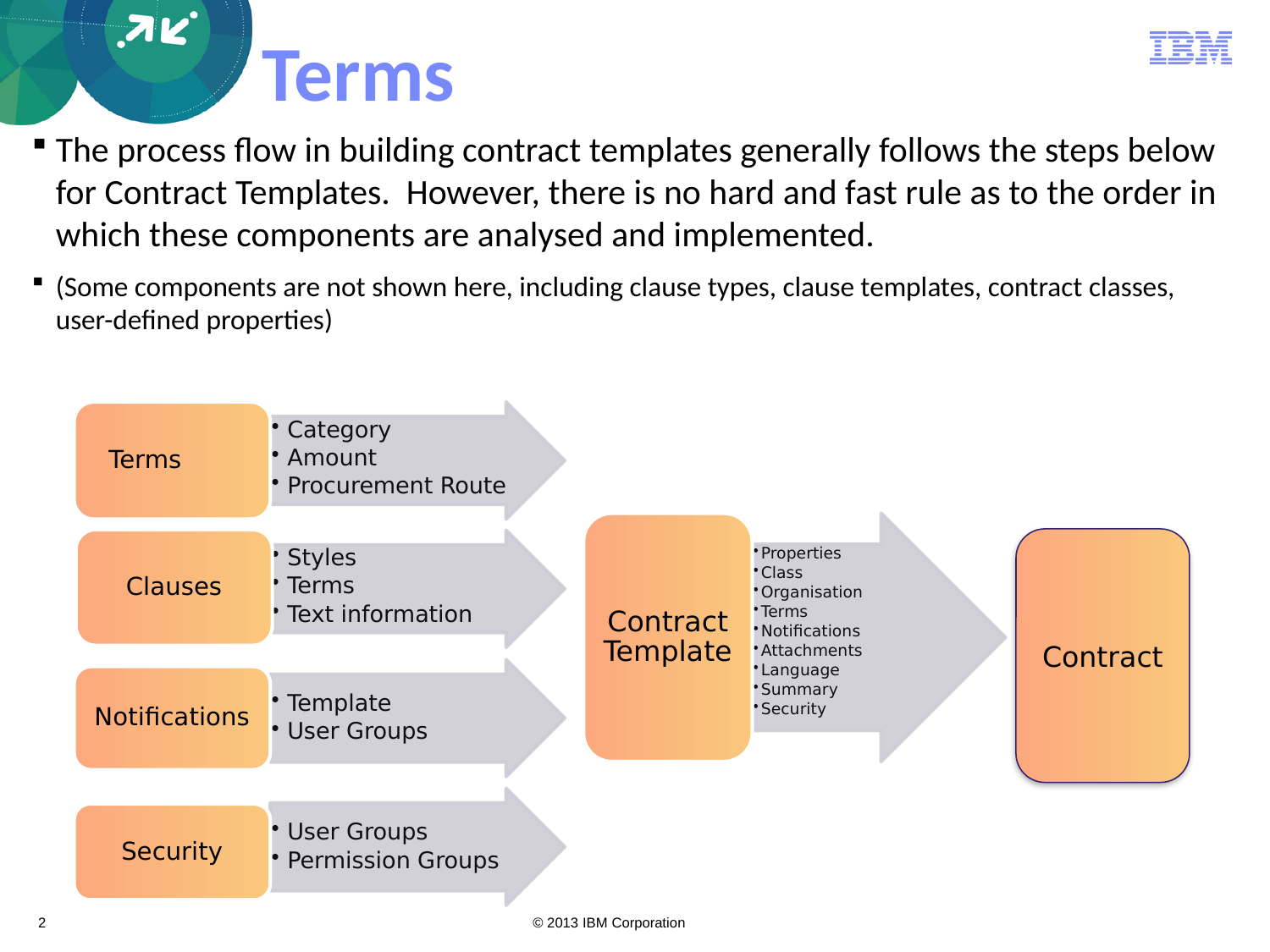

# Terms
The process flow in building contract templates generally follows the steps below for Contract Templates.  However, there is no hard and fast rule as to the order in which these components are analysed and implemented.
(Some components are not shown here, including clause types, clause templates, contract classes, user-defined properties)
Category
Amount
Procurement Route
Terms
Styles
Terms
Text information
Clauses
Template
User Groups
Notifications
User Groups
Permission Groups
Security
Properties
Class
Organisation
Terms
Notifications
Attachments
Language
Summary
Security
Contract Template
Contract
2